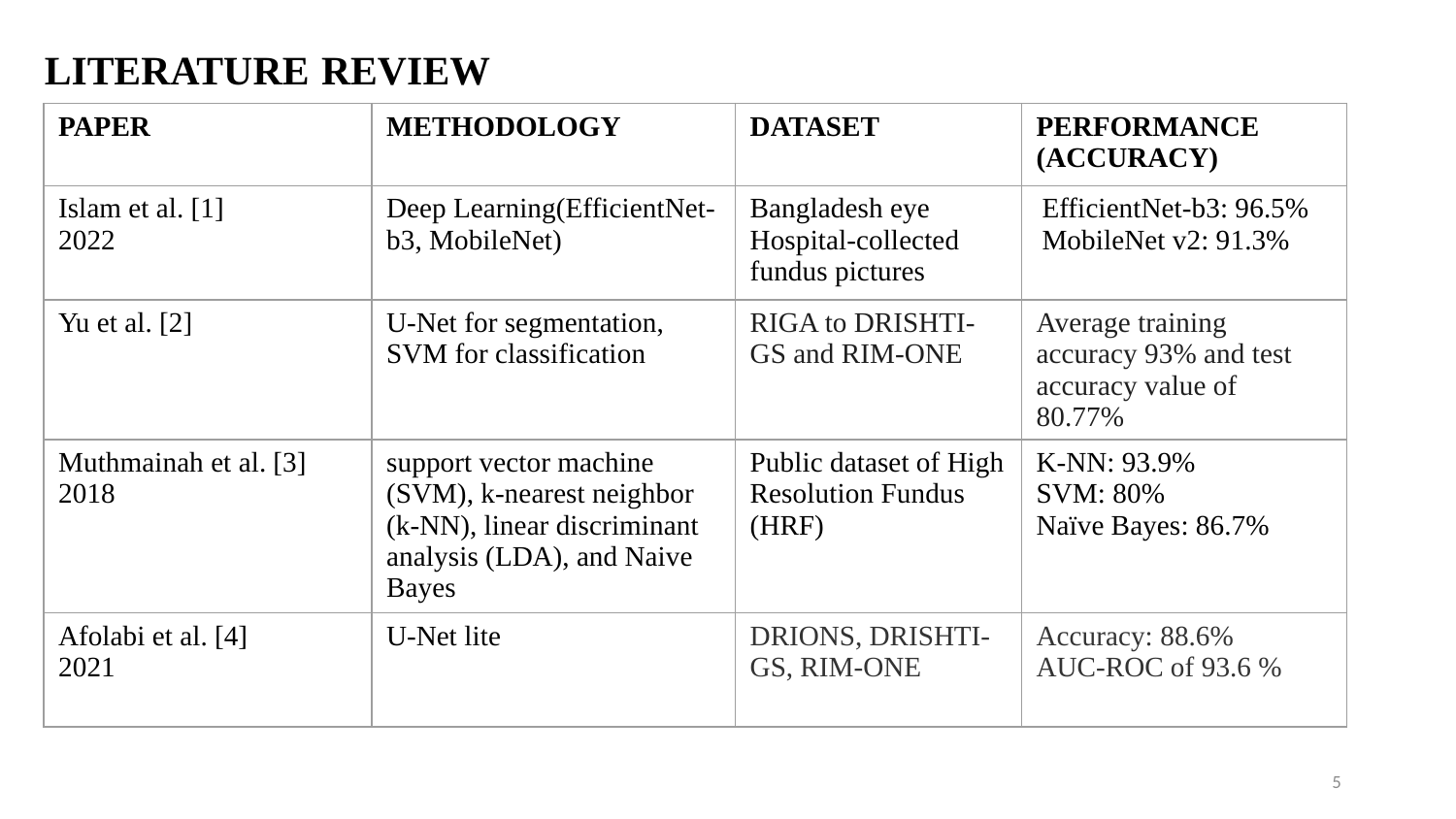

LITERATURE REVIEW
| PAPER | METHODOLOGY | DATASET | PERFORMANCE (ACCURACY) |
| --- | --- | --- | --- |
| Islam et al. [1] 2022 | Deep Learning(EfficientNet-b3, MobileNet) | Bangladesh eye Hospital-collected fundus pictures | EfficientNet-b3: 96.5% MobileNet v2: 91.3% |
| Yu et al. [2] | U-Net for segmentation, SVM for classification | RIGA to DRISHTI-GS and RIM-ONE | Average training accuracy 93% and test accuracy value of 80.77% |
| Muthmainah et al. [3] 2018 | support vector machine (SVM), k-nearest neighbor (k-NN), linear discriminant analysis (LDA), and Naive Bayes | Public dataset of High Resolution Fundus (HRF) | K-NN: 93.9% SVM: 80% Naïve Bayes: 86.7% |
| Afolabi et al. [4] 2021 | U-Net lite | DRIONS, DRISHTI-GS, RIM-ONE | Accuracy: 88.6%   AUC-ROC of 93.6 % |
5